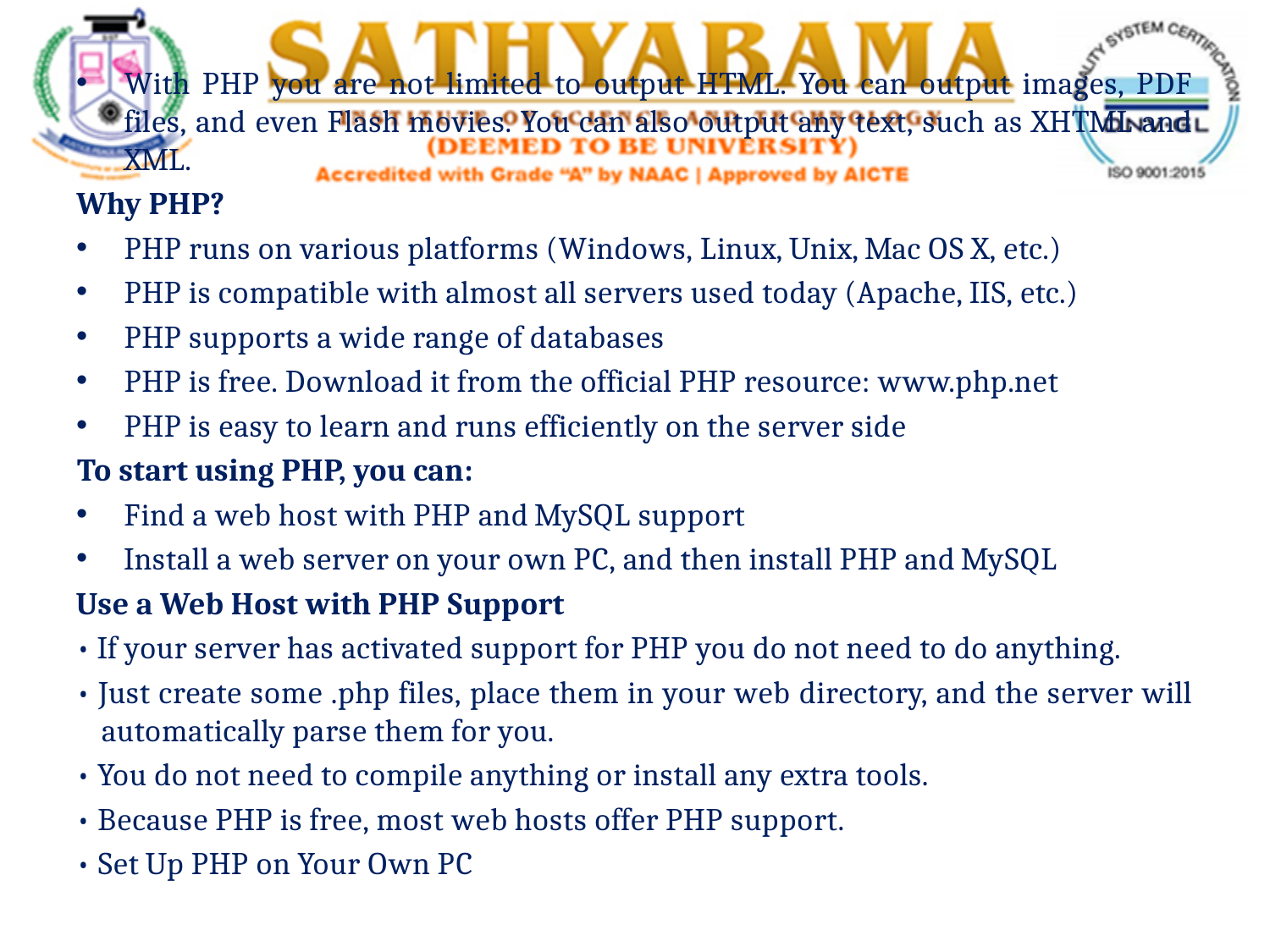

With PHP you are not limited to output HTML. You can output images, PDF files, and even Flash movies. You can also output any text, such as XHTML and XML.
Why PHP?
PHP runs on various platforms (Windows, Linux, Unix, Mac OS X, etc.)
PHP is compatible with almost all servers used today (Apache, IIS, etc.)
PHP supports a wide range of databases
PHP is free. Download it from the official PHP resource: www.php.net
PHP is easy to learn and runs efficiently on the server side
To start using PHP, you can:
Find a web host with PHP and MySQL support
Install a web server on your own PC, and then install PHP and MySQL
Use a Web Host with PHP Support
• If your server has activated support for PHP you do not need to do anything.
• Just create some .php files, place them in your web directory, and the server will automatically parse them for you.
• You do not need to compile anything or install any extra tools.
• Because PHP is free, most web hosts offer PHP support.
• Set Up PHP on Your Own PC